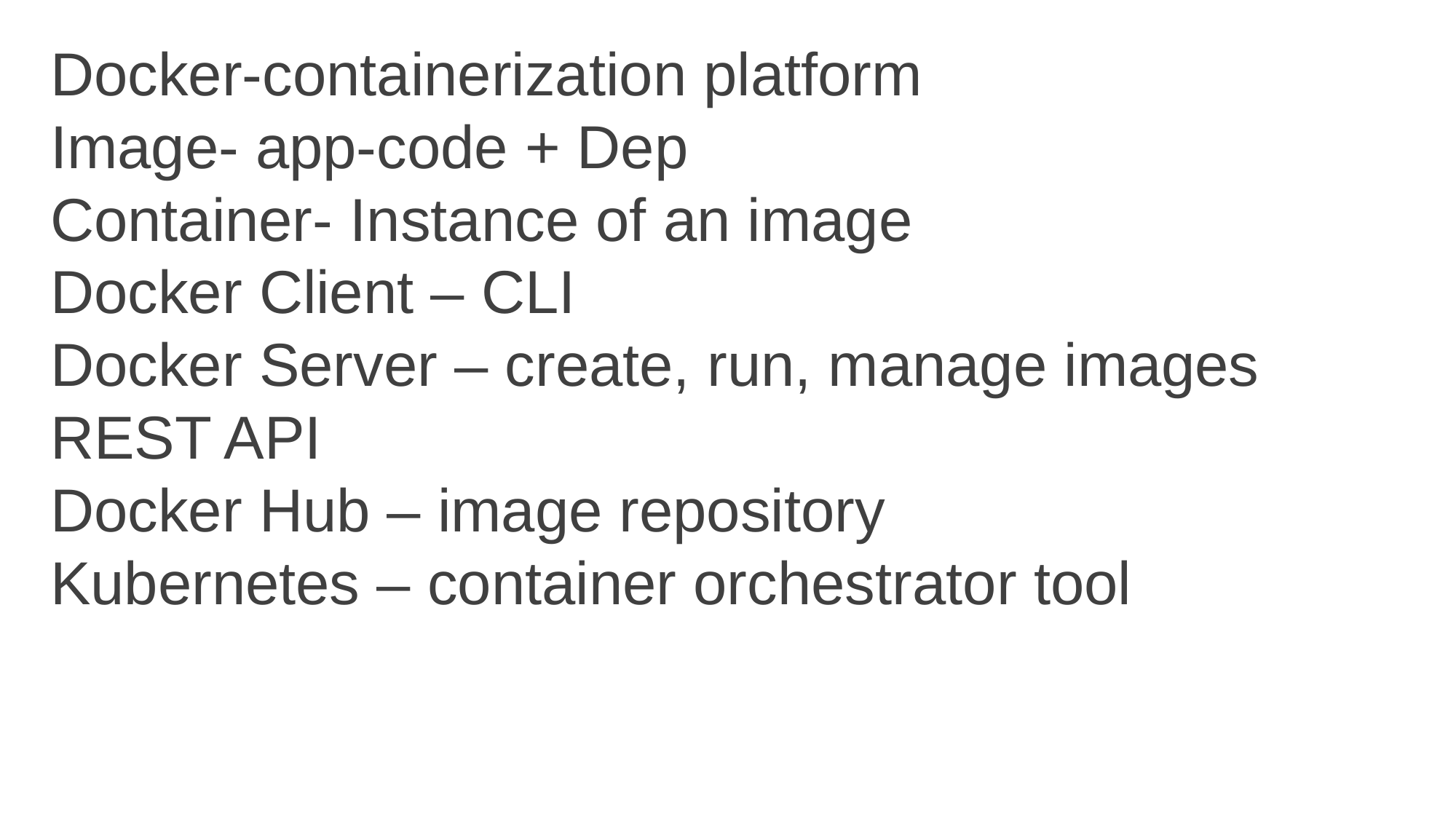

Docker-containerization platform
Image- app-code + Dep
Container- Instance of an image
Docker Client – CLI
Docker Server – create, run, manage images
REST API
Docker Hub – image repository
Kubernetes – container orchestrator tool